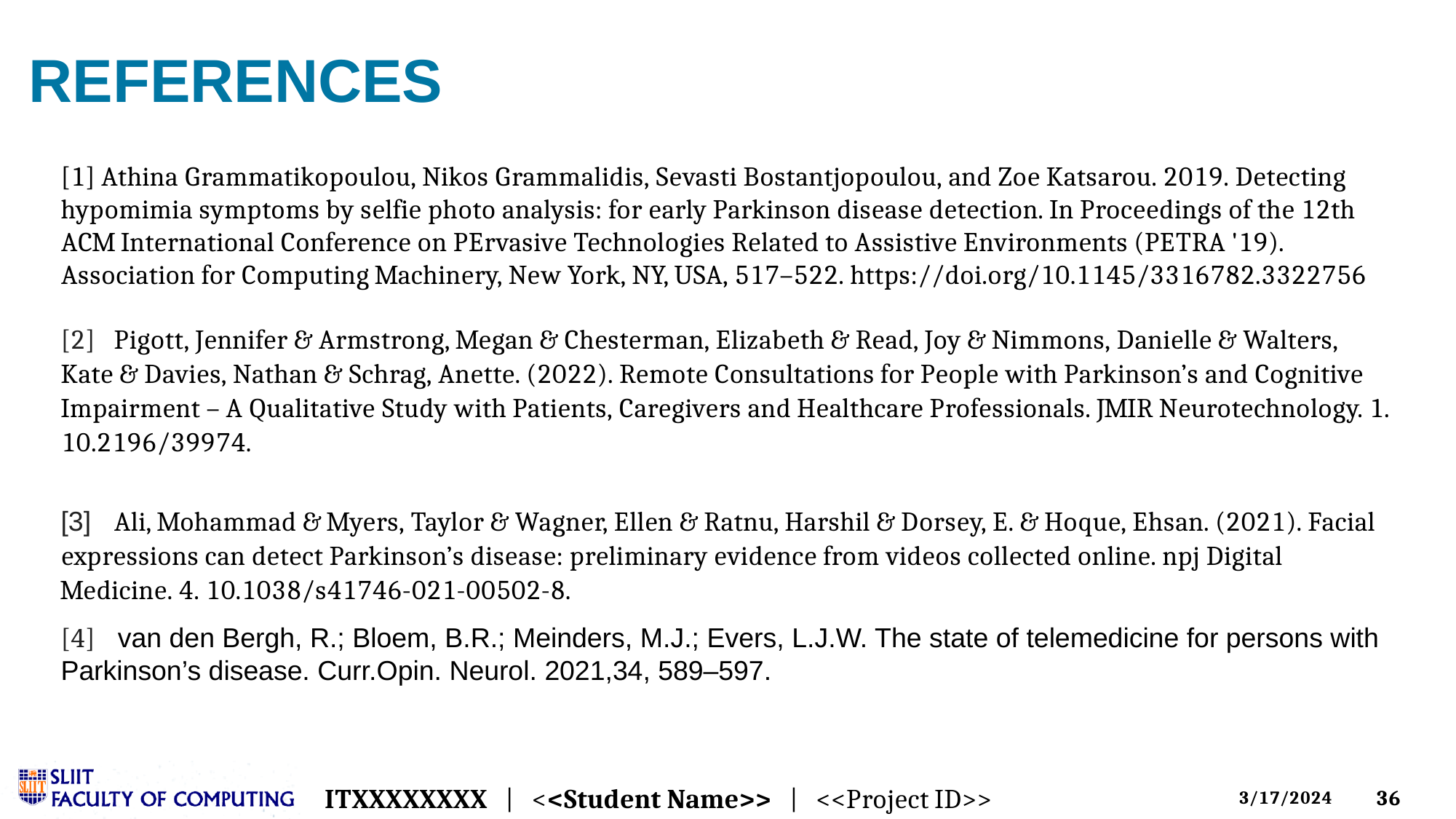

# References
[1] Athina Grammatikopoulou, Nikos Grammalidis, Sevasti Bostantjopoulou, and Zoe Katsarou. 2019. Detecting hypomimia symptoms by selfie photo analysis: for early Parkinson disease detection. In Proceedings of the 12th ACM International Conference on PErvasive Technologies Related to Assistive Environments (PETRA '19). Association for Computing Machinery, New York, NY, USA, 517–522. https://doi.org/10.1145/3316782.3322756
[2]   Pigott, Jennifer & Armstrong, Megan & Chesterman, Elizabeth & Read, Joy & Nimmons, Danielle & Walters, Kate & Davies, Nathan & Schrag, Anette. (2022). Remote Consultations for People with Parkinson’s and Cognitive Impairment – A Qualitative Study with Patients, Caregivers and Healthcare Professionals. JMIR Neurotechnology. 1. 10.2196/39974.
[3]   Ali, Mohammad & Myers, Taylor & Wagner, Ellen & Ratnu, Harshil & Dorsey, E. & Hoque, Ehsan. (2021). Facial expressions can detect Parkinson’s disease: preliminary evidence from videos collected online. npj Digital Medicine. 4. 10.1038/s41746-021-00502-8.
[4]   van den Bergh, R.; Bloem, B.R.; Meinders, M.J.; Evers, L.J.W. The state of telemedicine for persons with Parkinson’s disease. Curr.Opin. Neurol. 2021,34, 589–597.